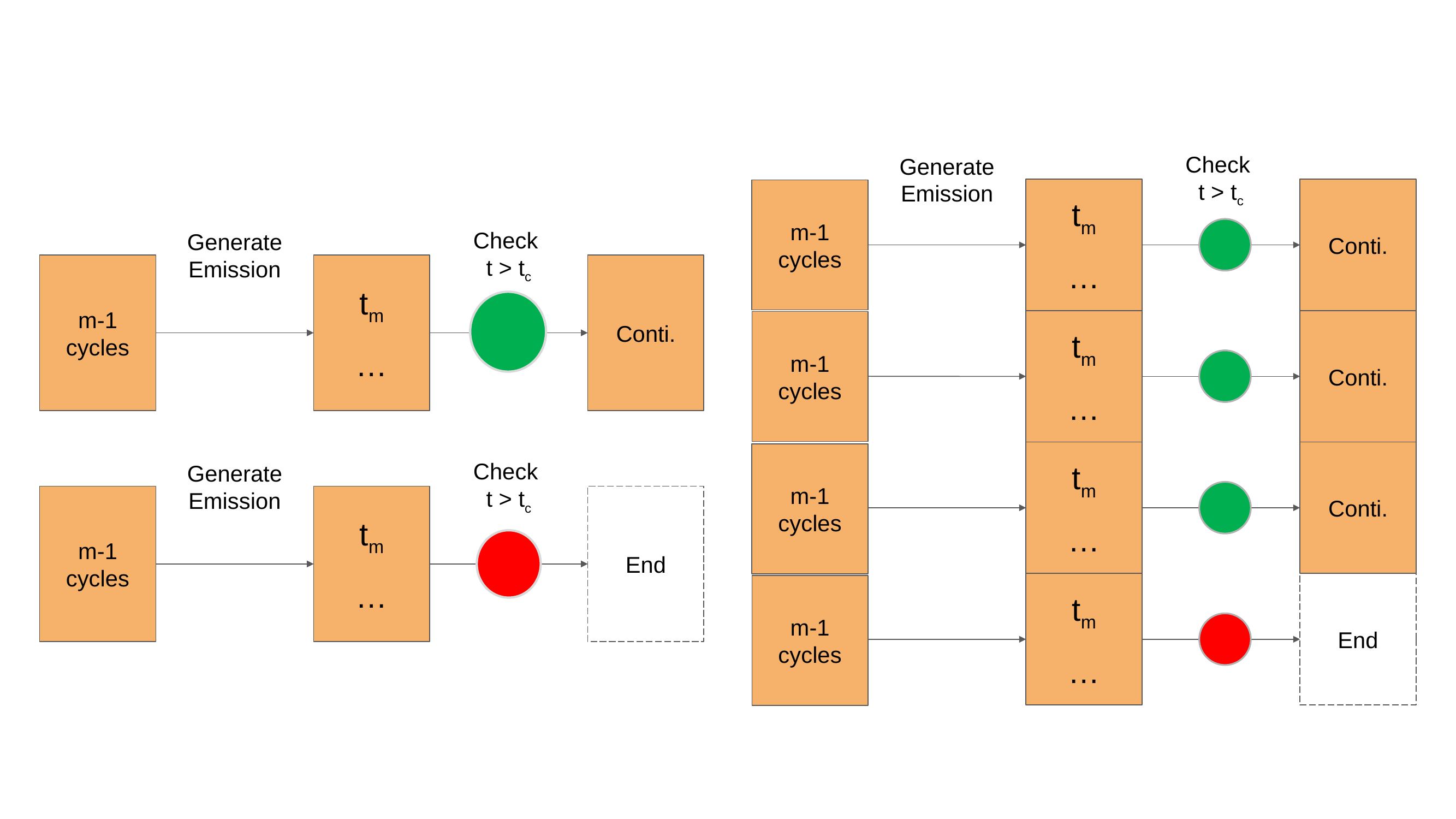

Generate Emission
Check
t > tc
tm
…
Conti.
m-1 cycles
tm
…
Conti.
m-1 cycles
tm
…
Conti.
m-1 cycles
End
tm
…
m-1 cycles
Generate Emission
Check
t > tc
m-1 cycles
Conti.
tm
…

Generate Emission
Check
t > tc
m-1 cycles
End
tm
…